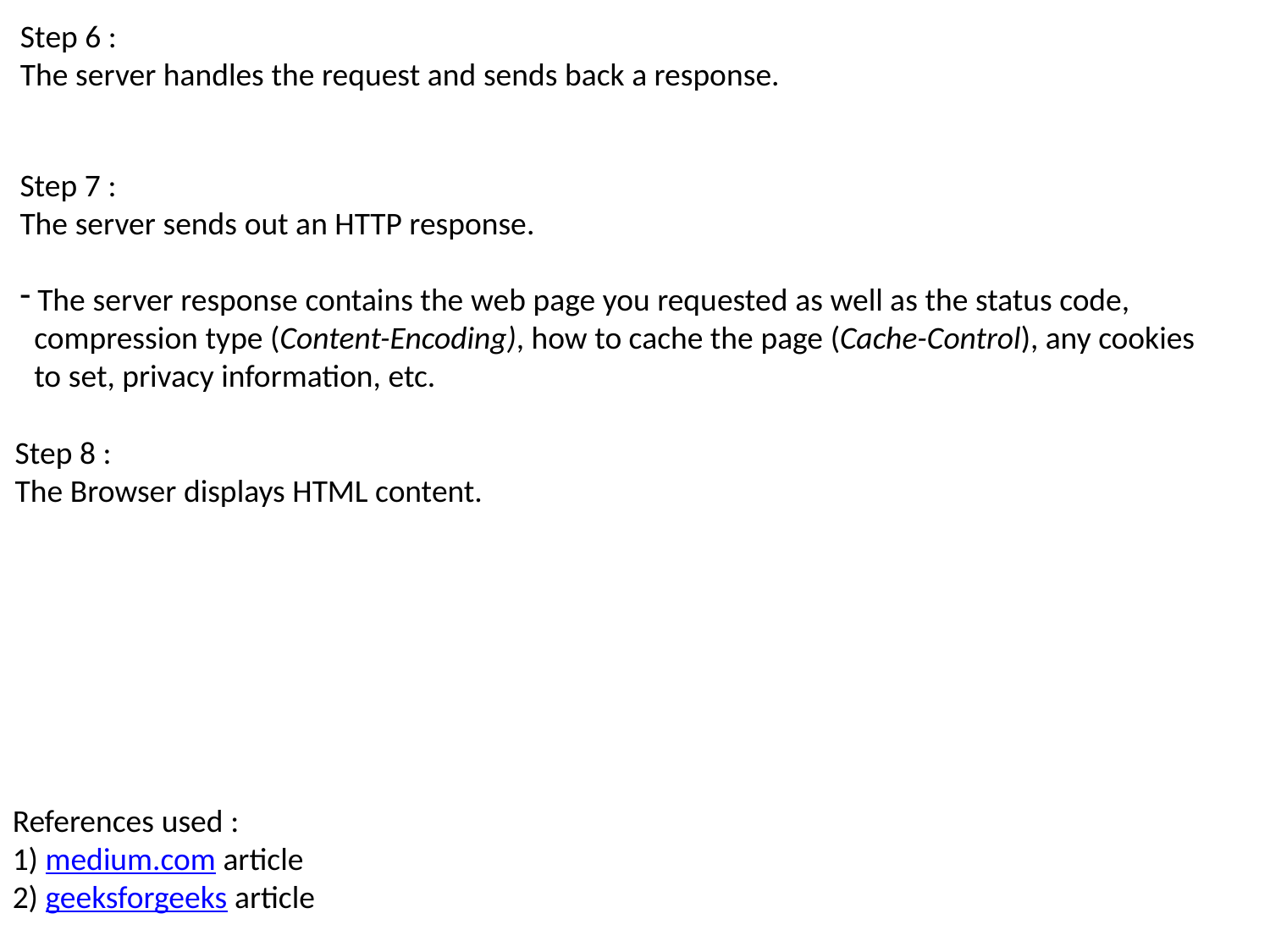

Step 6 :
The server handles the request and sends back a response.

Step 7 :
The server sends out an HTTP response.
 The server response contains the web page you requested as well as the status code,
  compression type (Content-Encoding), how to cache the page (Cache-Control), any cookies
  to set, privacy information, etc.

Step 8 :
The Browser displays HTML content.

References used :
1) medium.com article
2) geeksforgeeks article